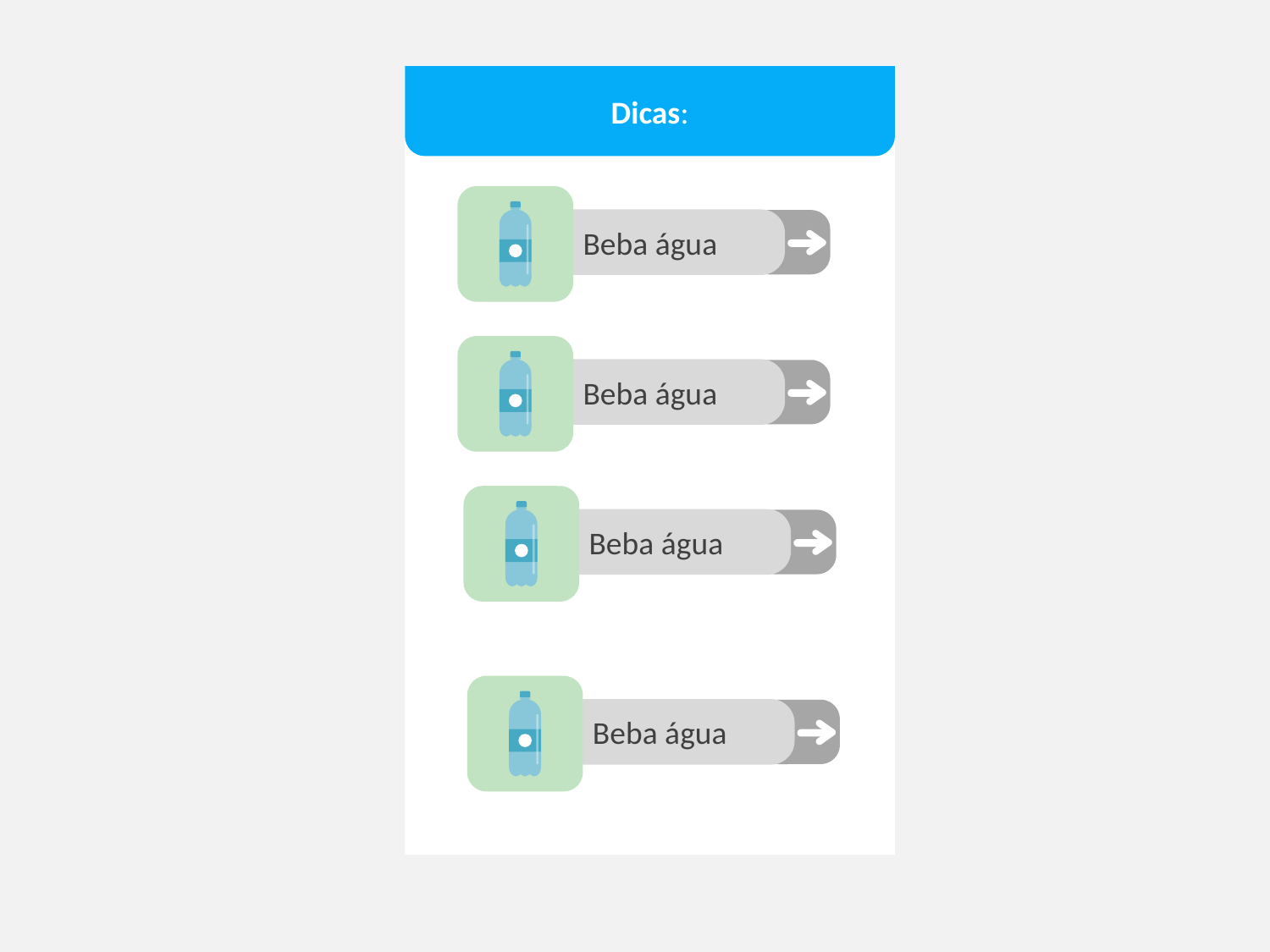

Dicas:
Dicas:

Beba água

Beba água

Beba água

Beba água